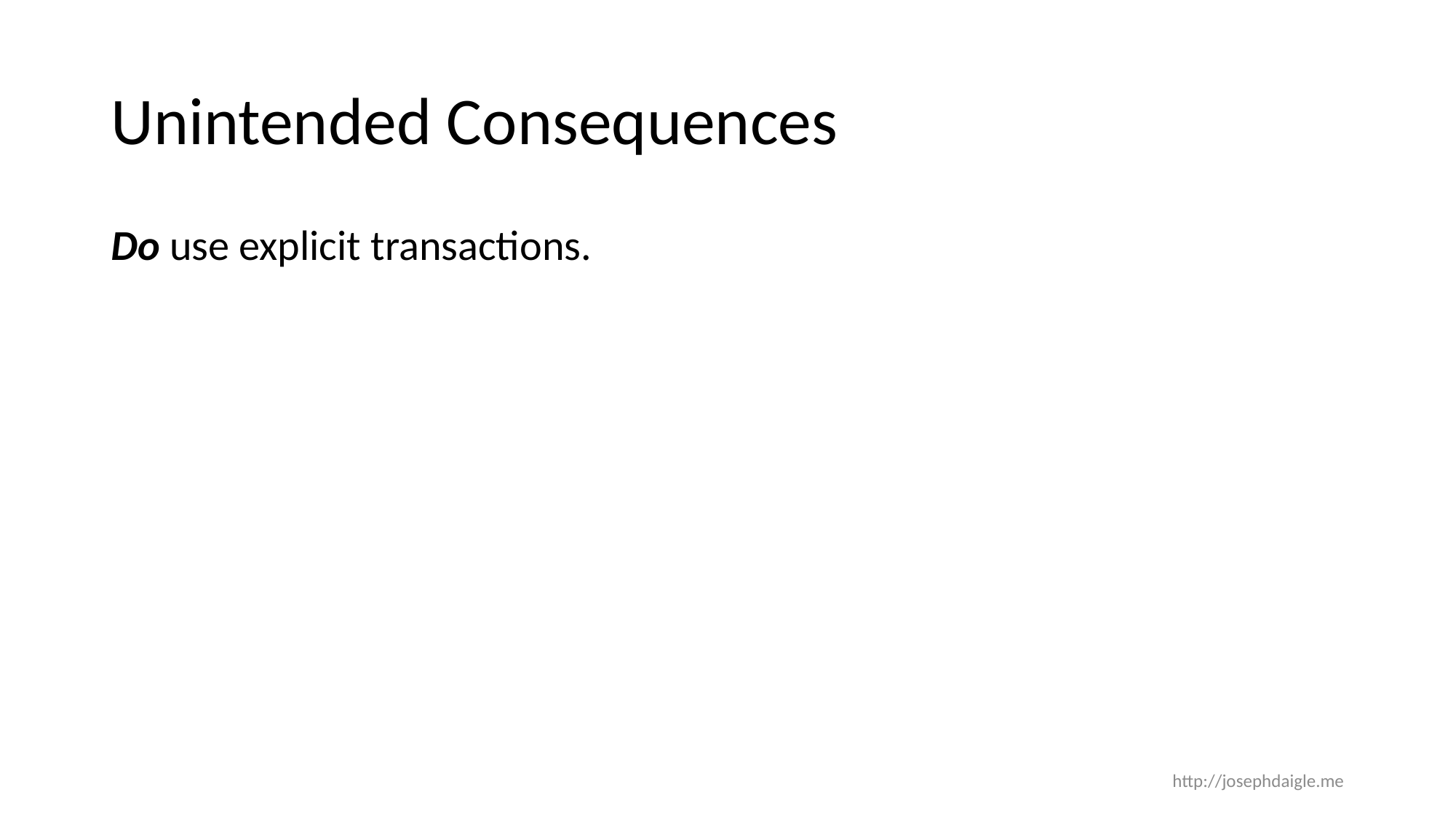

# Unintended Consequences
Do use explicit transactions.
http://josephdaigle.me